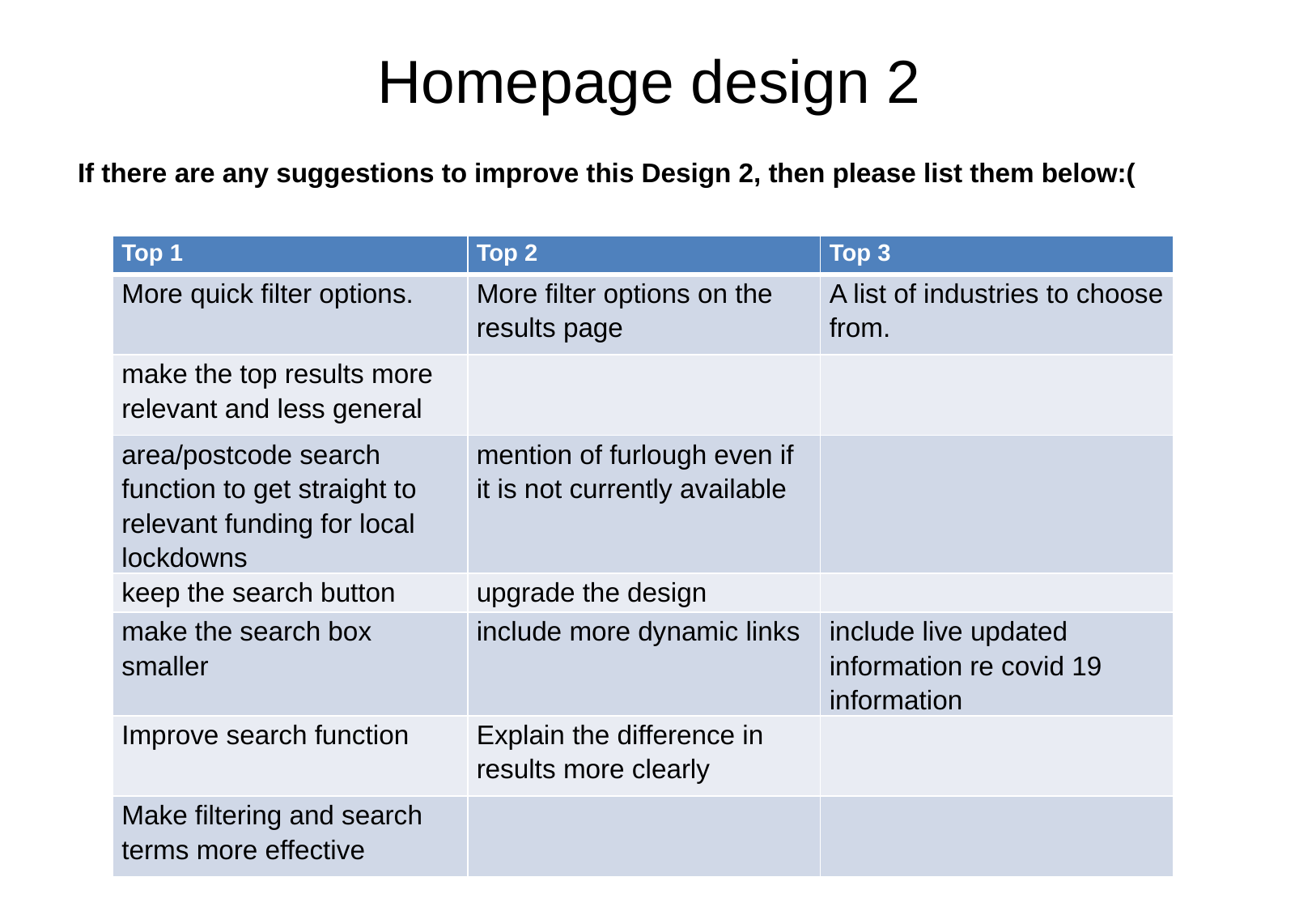

# Homepage design 2
If there are any suggestions to improve this Design 2, then please list them below:(
| Top 1 | Top 2 | Top 3 |
| --- | --- | --- |
| More quick filter options. | More filter options on the results page | A list of industries to choose from. |
| make the top results more relevant and less general |  |  |
| area/postcode search function to get straight to relevant funding for local lockdowns | mention of furlough even if it is not currently available |  |
| keep the search button | upgrade the design |  |
| make the search box smaller | include more dynamic links | include live updated information re covid 19 information |
| Improve search function | Explain the difference in results more clearly |  |
| Make filtering and search terms more effective |  |  |